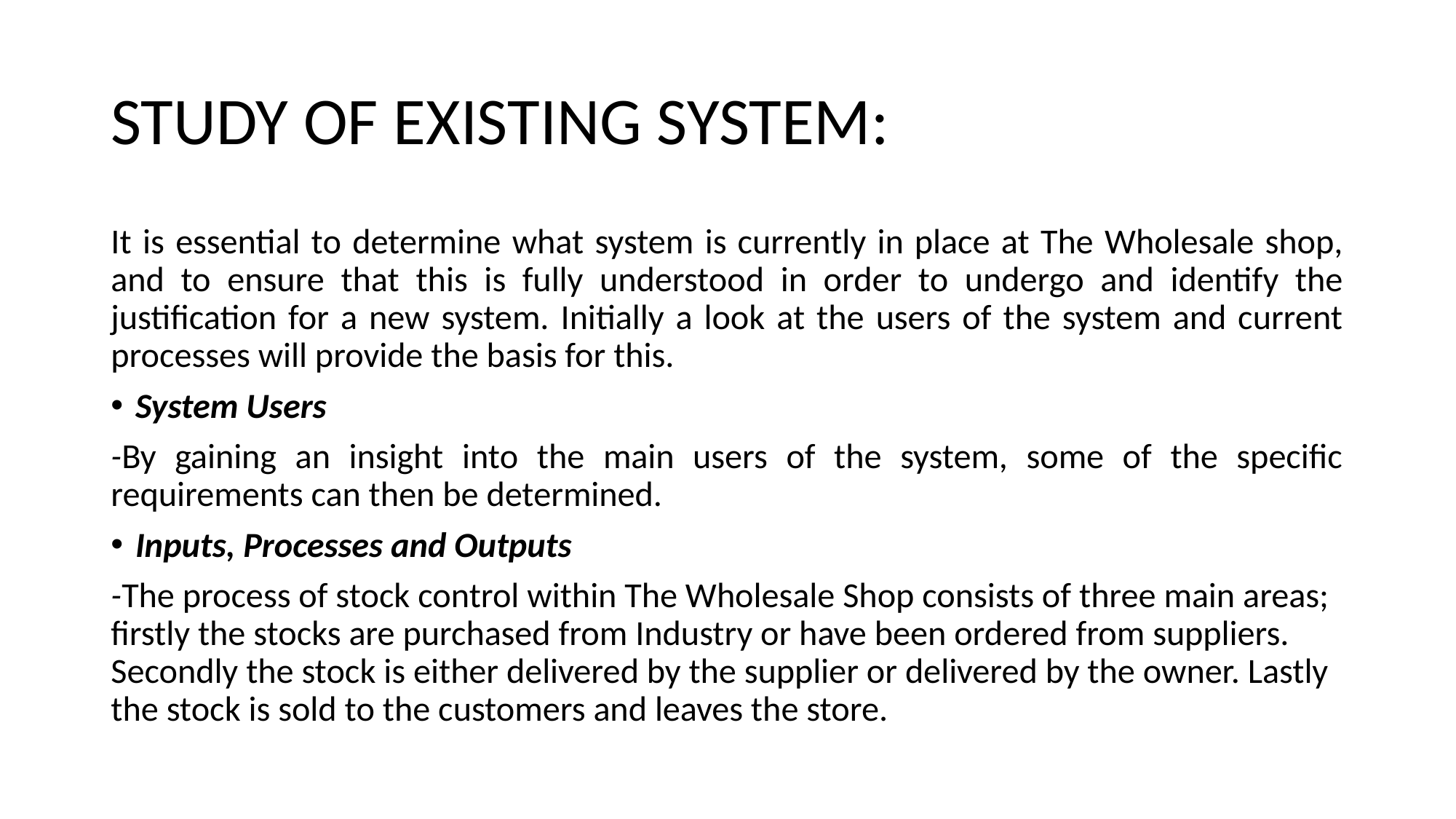

# STUDY OF EXISTING SYSTEM:
It is essential to determine what system is currently in place at The Wholesale shop, and to ensure that this is fully understood in order to undergo and identify the justification for a new system. Initially a look at the users of the system and current processes will provide the basis for this.
System Users
-By gaining an insight into the main users of the system, some of the specific requirements can then be determined.
Inputs, Processes and Outputs
-The process of stock control within The Wholesale Shop consists of three main areas; firstly the stocks are purchased from Industry or have been ordered from suppliers. Secondly the stock is either delivered by the supplier or delivered by the owner. Lastly the stock is sold to the customers and leaves the store.